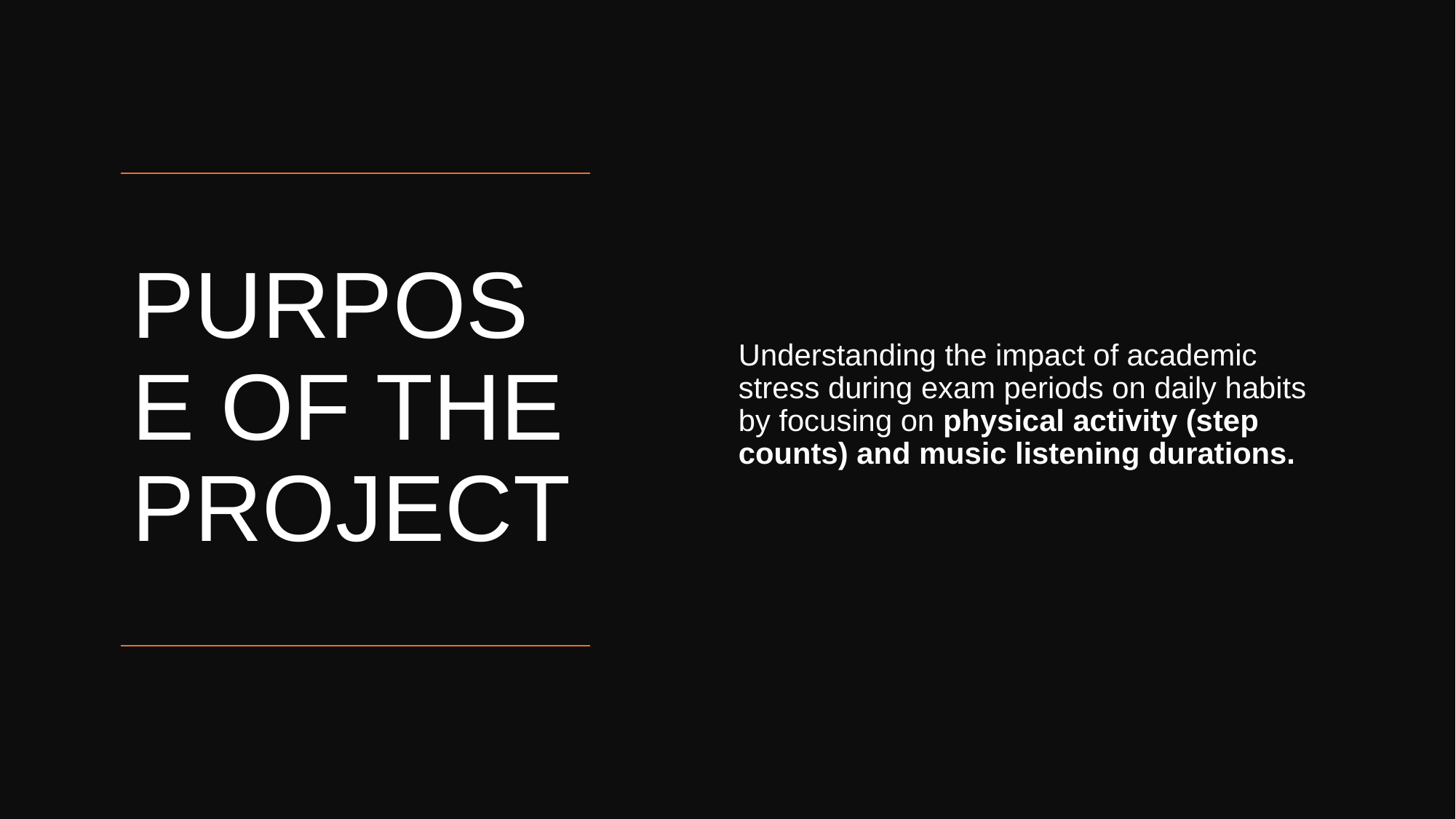

Understanding the impact of academic stress during exam periods on daily habits by focusing on physical activity (step counts) and music listening durations.
# PURPOSE OF THE PROJECT